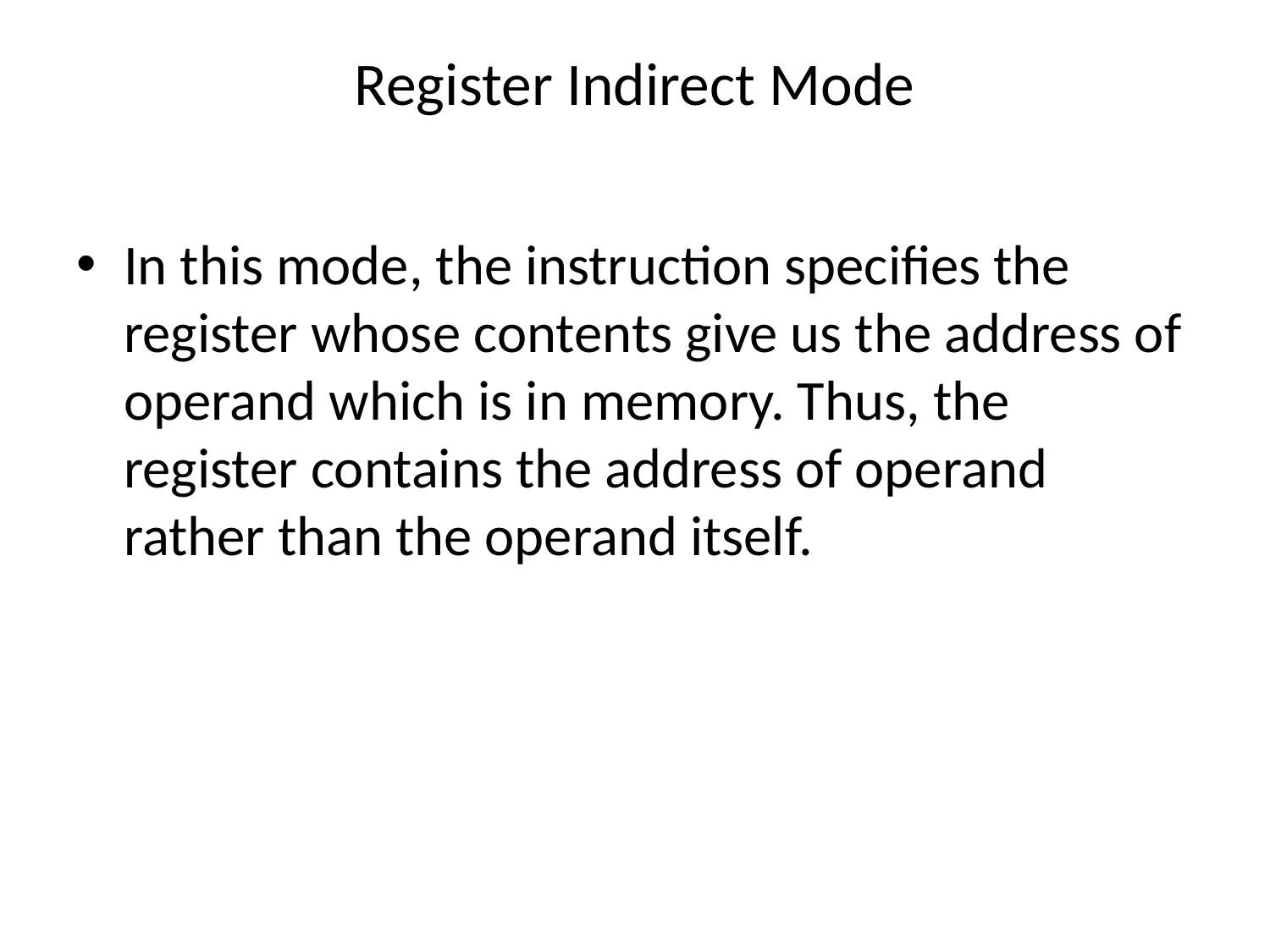

# Register Indirect Mode
In this mode, the instruction specifies the register whose contents give us the address of operand which is in memory. Thus, the register contains the address of operand rather than the operand itself.